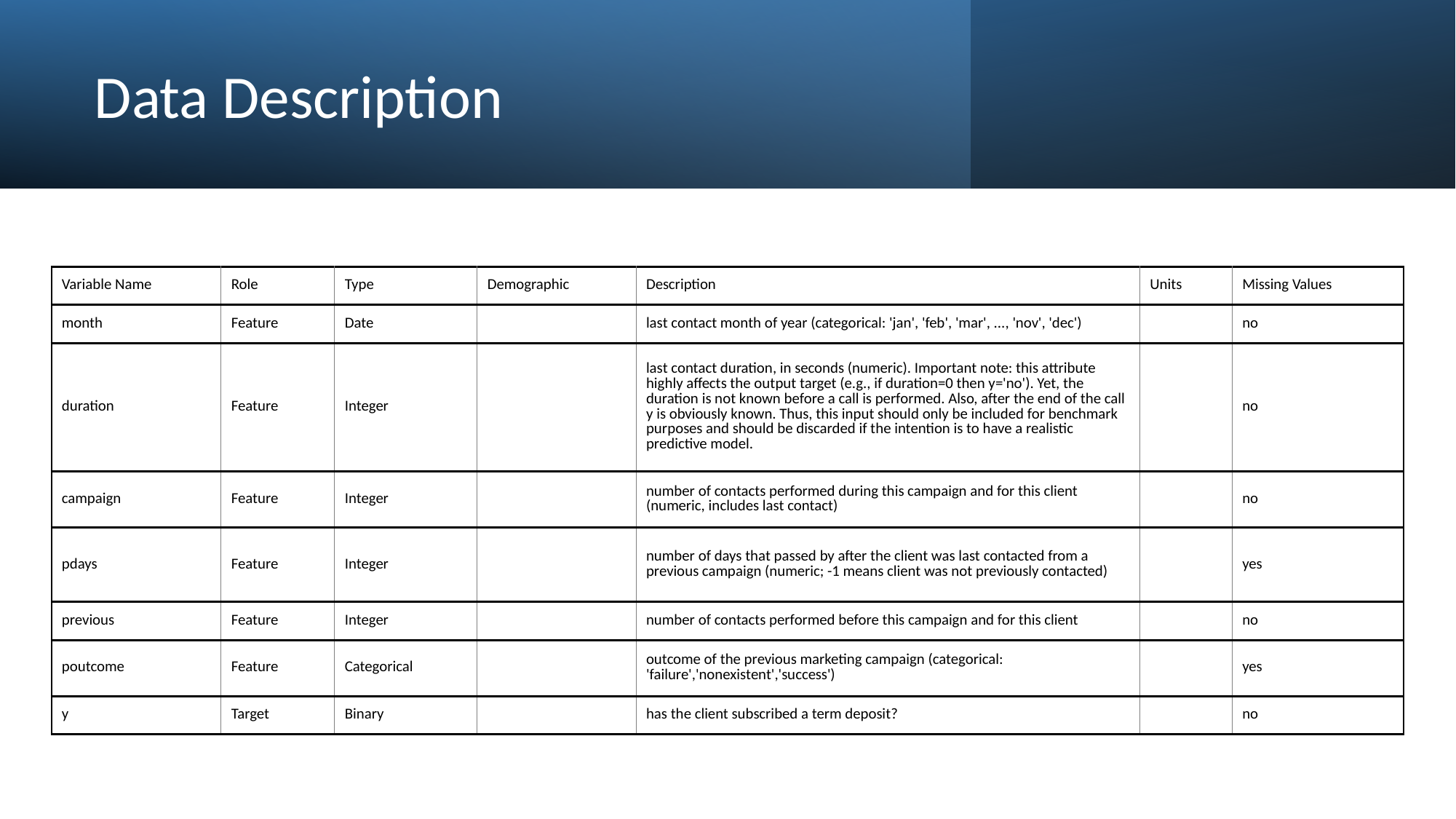

# Data Description
| Variable Name | Role | Type | Demographic | Description | Units | Missing Values |
| --- | --- | --- | --- | --- | --- | --- |
| month | Feature | Date |  | last contact month of year (categorical: 'jan', 'feb', 'mar', ..., 'nov', 'dec') |  | no |
| duration | Feature | Integer |  | last contact duration, in seconds (numeric). Important note: this attribute highly affects the output target (e.g., if duration=0 then y='no'). Yet, the duration is not known before a call is performed. Also, after the end of the call y is obviously known. Thus, this input should only be included for benchmark purposes and should be discarded if the intention is to have a realistic predictive model. |  | no |
| campaign | Feature | Integer |  | number of contacts performed during this campaign and for this client (numeric, includes last contact) |  | no |
| pdays | Feature | Integer |  | number of days that passed by after the client was last contacted from a previous campaign (numeric; -1 means client was not previously contacted) |  | yes |
| previous | Feature | Integer |  | number of contacts performed before this campaign and for this client |  | no |
| poutcome | Feature | Categorical |  | outcome of the previous marketing campaign (categorical: 'failure','nonexistent','success') |  | yes |
| y | Target | Binary |  | has the client subscribed a term deposit? |  | no |